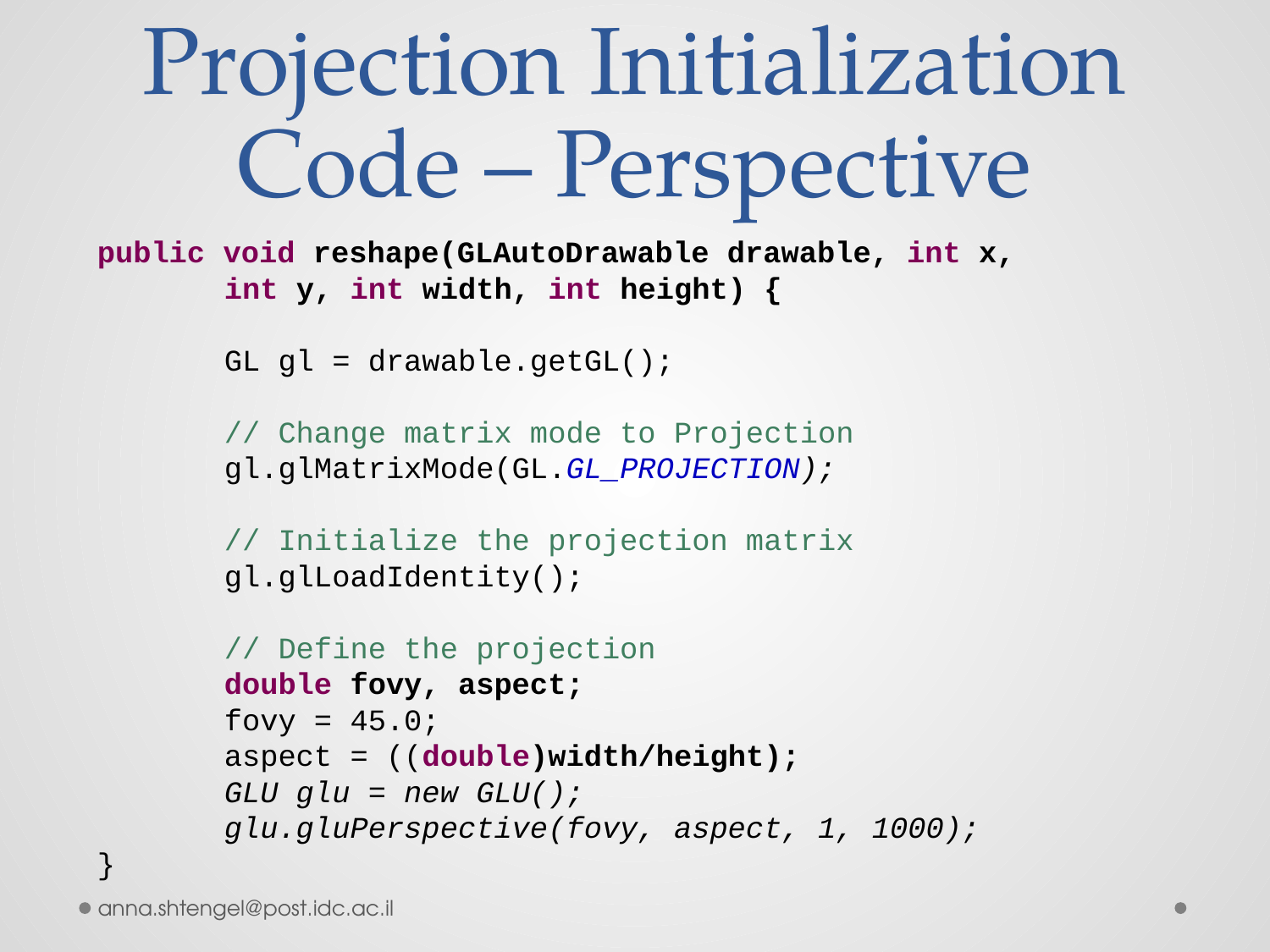

# Projection Initialization Code – Perspective
public void reshape(GLAutoDrawable drawable, int x,
	int y, int width, int height) {

	GL gl = drawable.getGL();

	// Change matrix mode to Projection
	gl.glMatrixMode(GL.GL_PROJECTION);

	// Initialize the projection matrix
	gl.glLoadIdentity();

	// Define the projection
	double fovy, aspect;
	fovy = 45.0;
	aspect = ((double)width/height);
	GLU glu = new GLU();
	glu.gluPerspective(fovy, aspect, 1, 1000);
}
anna.shtengel@post.idc.ac.il